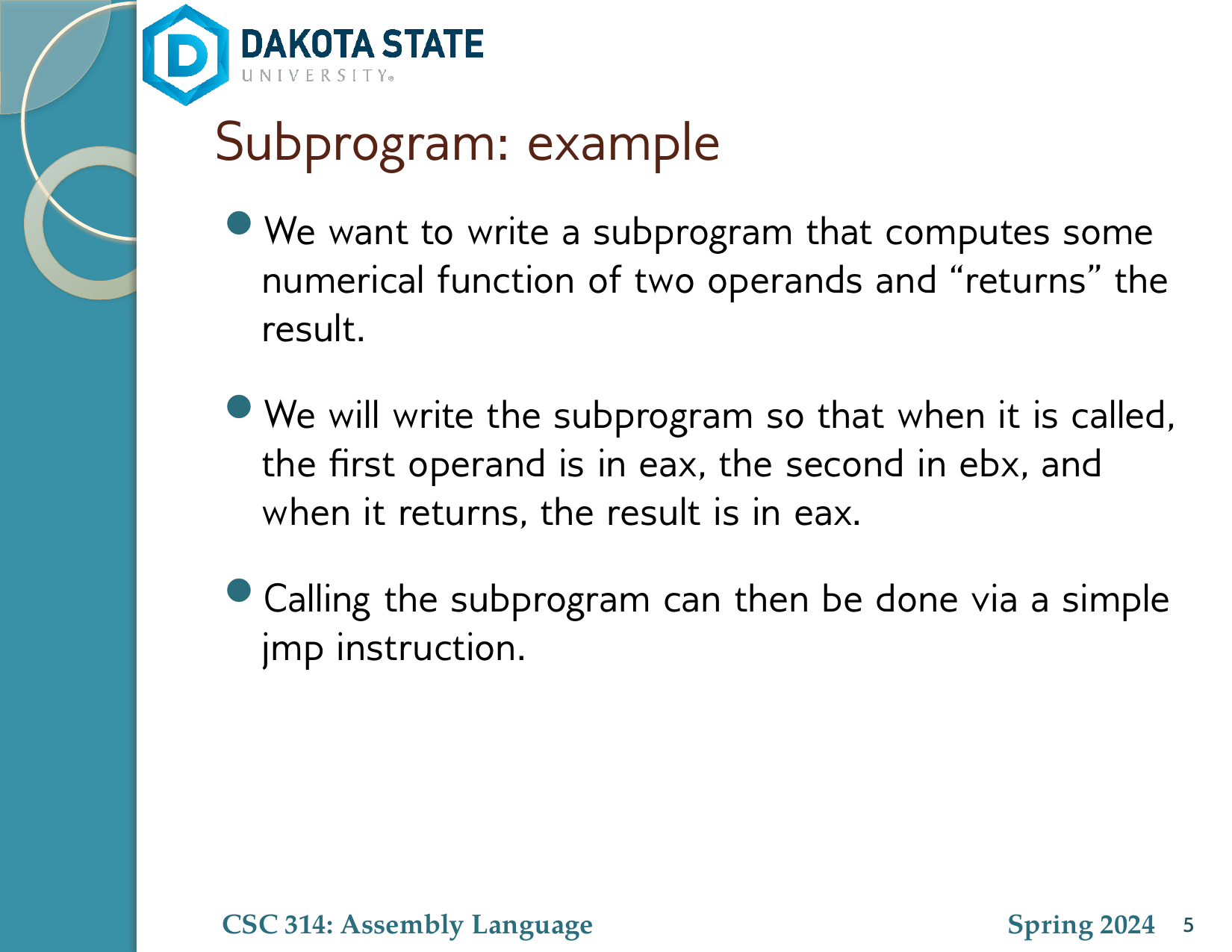

# Subprogram: example
We want to write a subprogram that computes some numerical function of two operands and “returns” the result.
We will write the subprogram so that when it is called, the first operand is in eax, the second in ebx, and when it returns, the result is in eax.
Calling the subprogram can then be done via a simple jmp instruction.
5